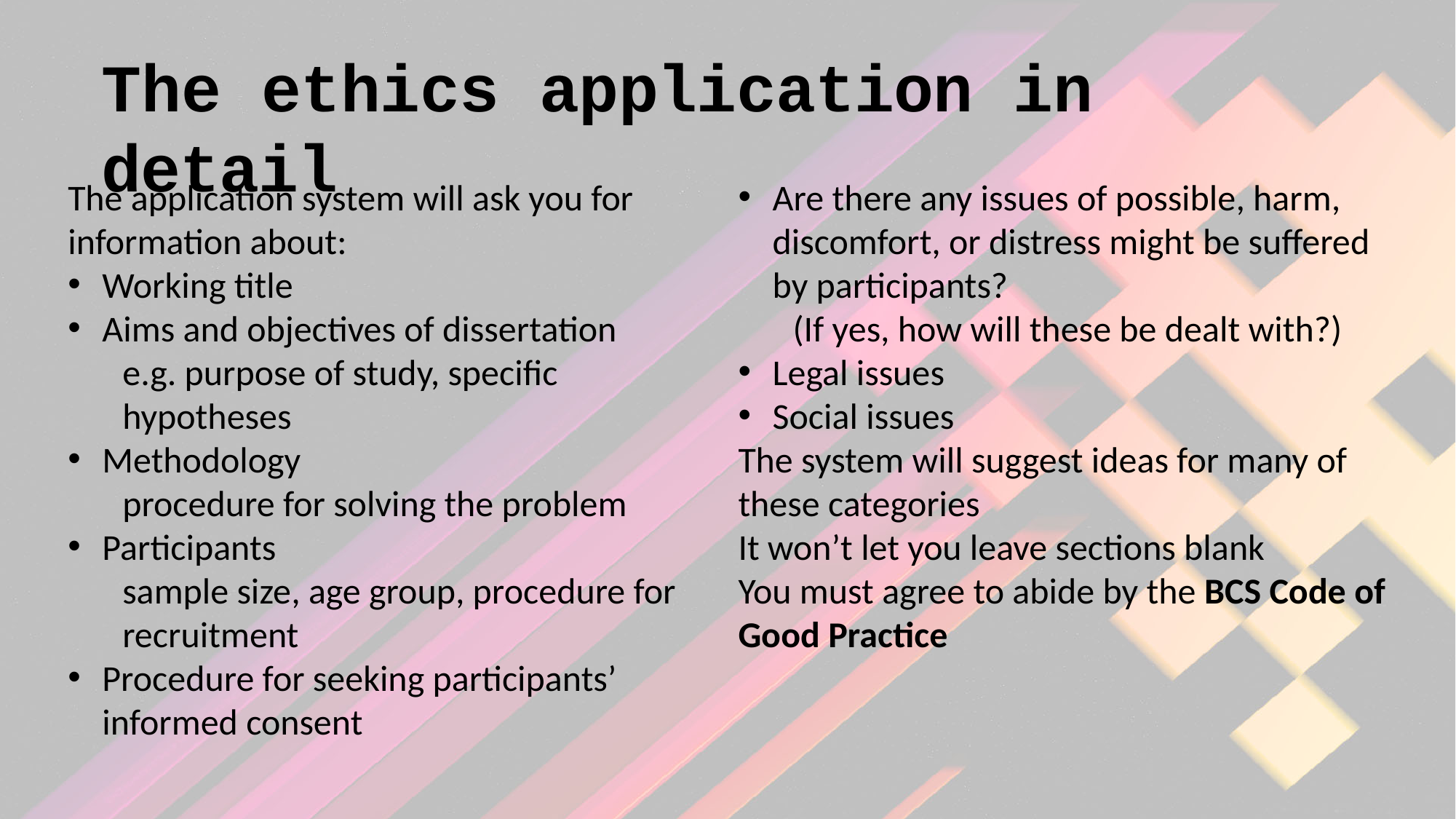

# The ethics application in detail
The application system will ask you for
information about:
Working title
Aims and objectives of dissertation
e.g. purpose of study, specific hypotheses
Methodology
procedure for solving the problem
Participants
sample size, age group, procedure for recruitment
Procedure for seeking participants’ informed consent
Are there any issues of possible, harm, discomfort, or distress might be suffered by participants?
(If yes, how will these be dealt with?)
Legal issues
Social issues
The system will suggest ideas for many of these categories
It won’t let you leave sections blank
You must agree to abide by the BCS Code of Good Practice